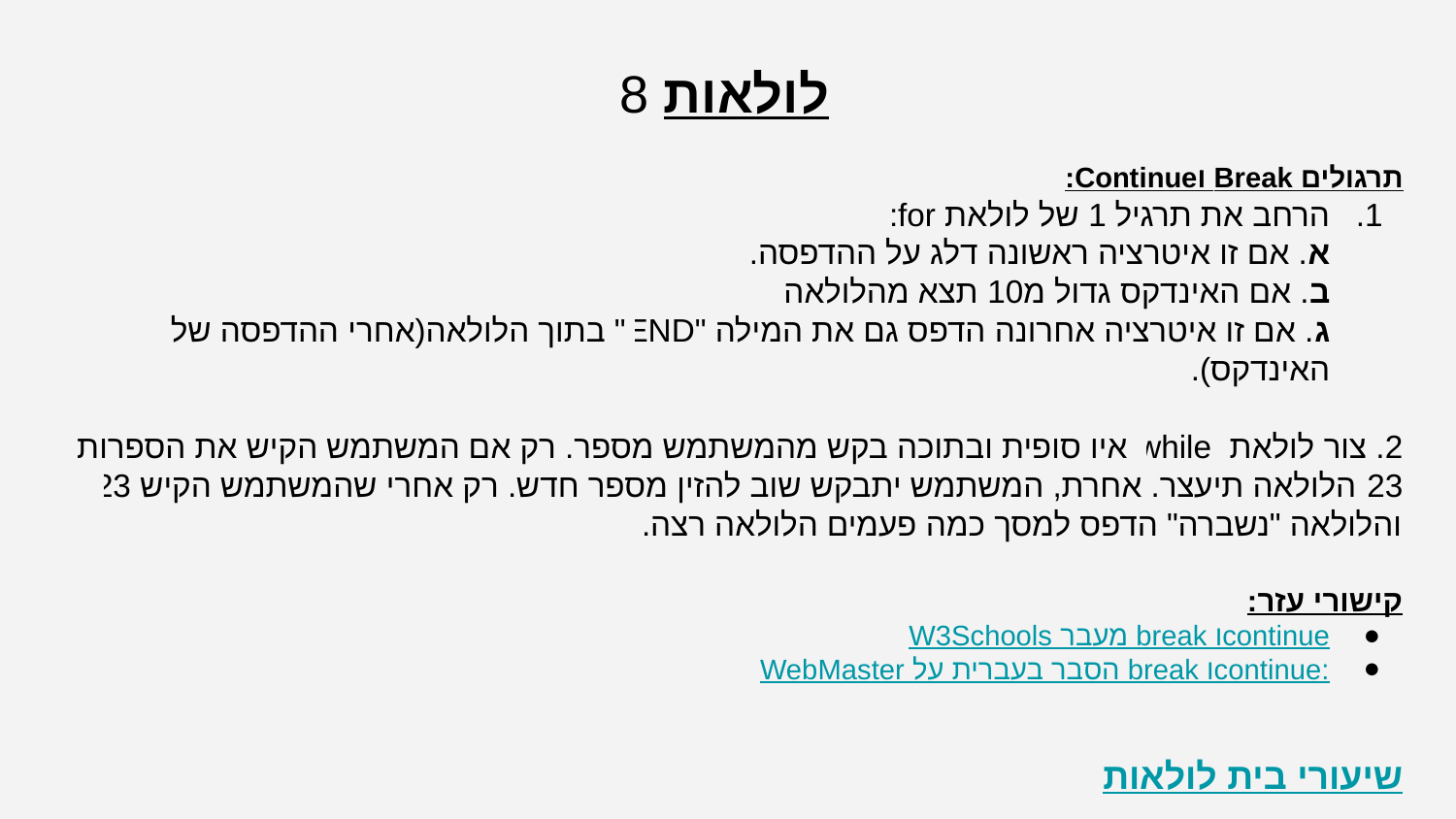

לולאות 8

תרגולים Break וContinue:
הרחב את תרגיל 1 של לולאת for:
א. אם זו איטרציה ראשונה דלג על ההדפסה.
ב. אם האינדקס גדול מ10 תצא מהלולאה
ג. אם זו איטרציה אחרונה הדפס גם את המילה "END" בתוך הלולאה(אחרי ההדפסה של האינדקס).

2. צור לולאת  while איו סופית ובתוכה בקש מהמשתמש מספר. רק אם המשתמש הקיש את הספרות 23 הלולאה תיעצר. אחרת, המשתמש יתבקש שוב להזין מספר חדש. רק אחרי שהמשתמש הקיש 23 והלולאה "נשברה" הדפס למסך כמה פעמים הלולאה רצה.

קישורי עזר:
W3Schools מעבר break וcontinue
WebMaster הסבר בעברית על break וcontinue:

שיעורי בית לולאות